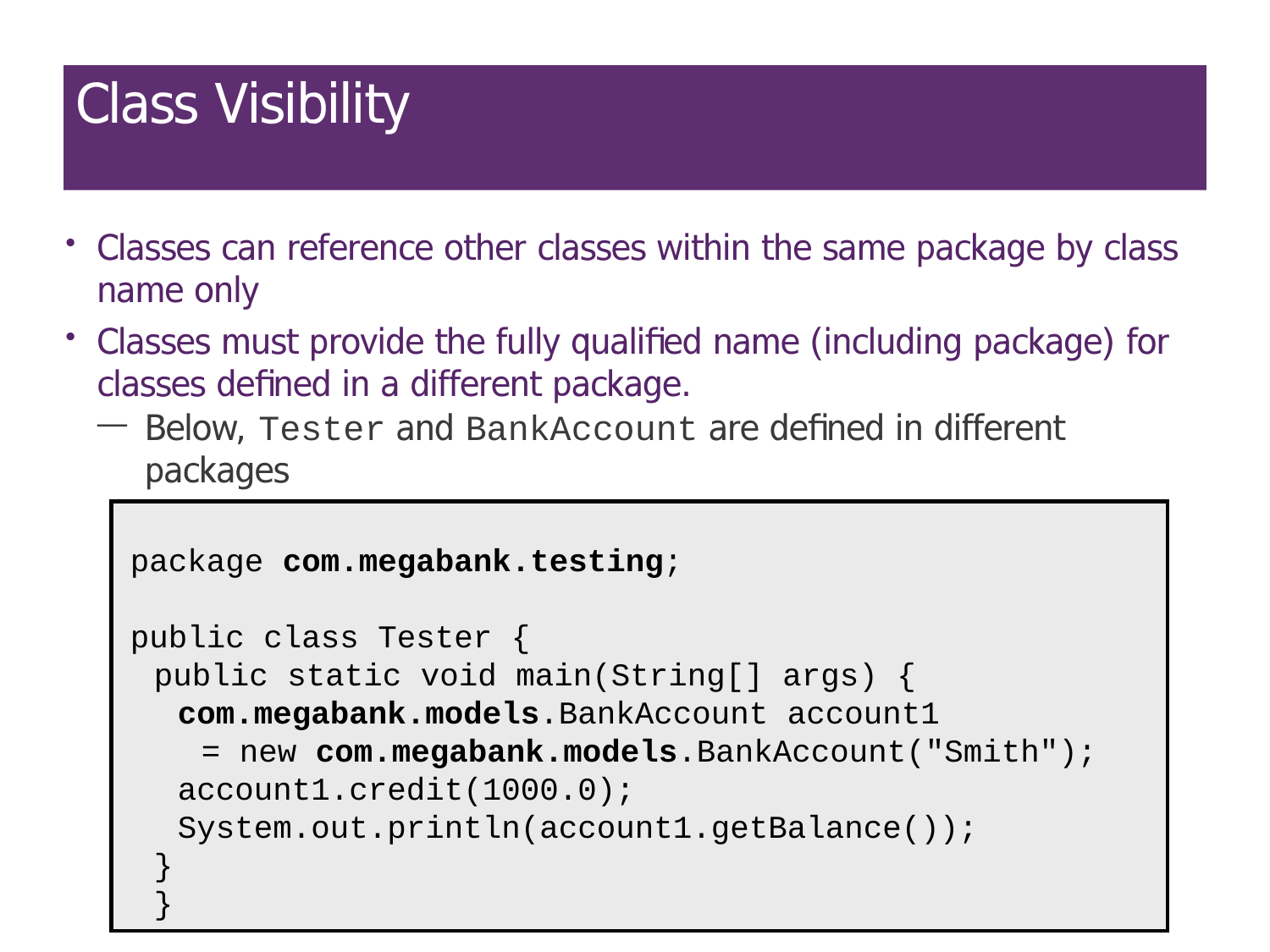

# Class Visibility
Classes can reference other classes within the same package by class name only
Classes must provide the fully qualified name (including package) for classes defined in a different package.
Below, Tester and BankAccount are defined in different packages

 package com.megabank.testing;

 public class Tester {
 public static void main(String[] args) {
 com.megabank.models.BankAccount account1
 = new com.megabank.models.BankAccount("Smith");
 account1.credit(1000.0);
 System.out.println(account1.getBalance());
 }
 }